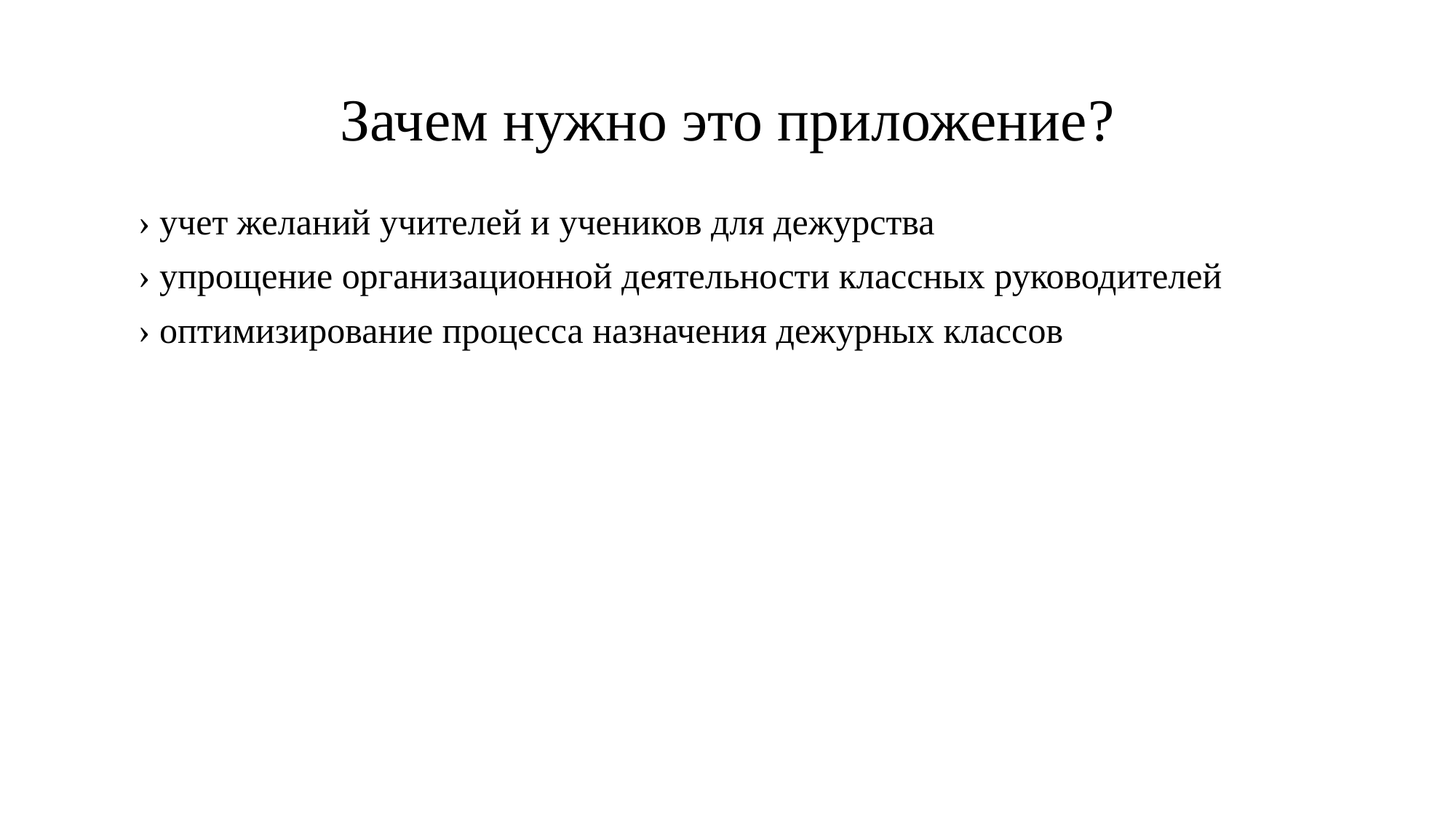

# Зачем нужно это приложение?
› учет желаний учителей и учеников для дежурства
› упрощение организационной деятельности классных руководителей
› оптимизирование процесса назначения дежурных классов